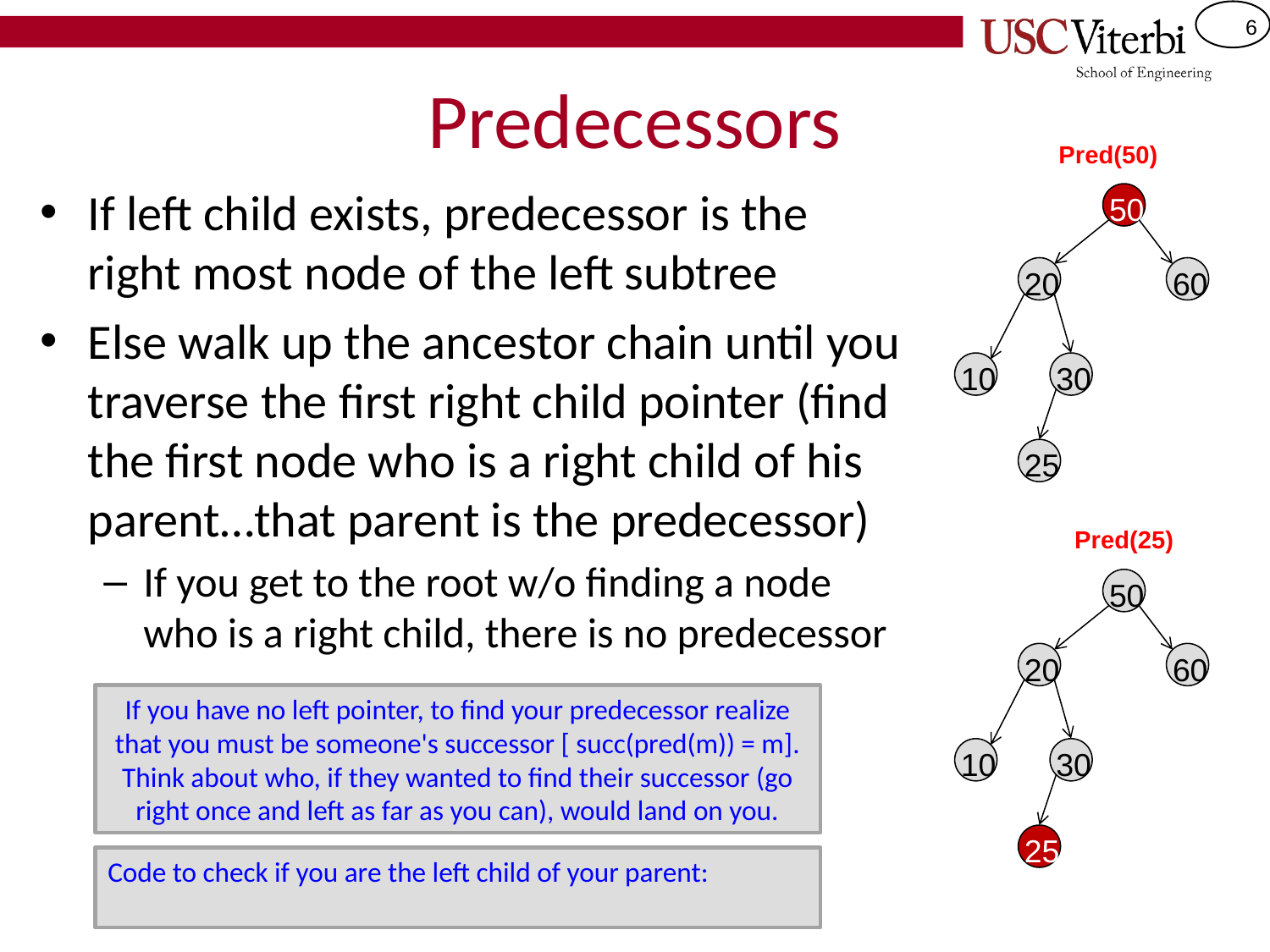

# Predecessors
Pred(50)
If left child exists, predecessor is the right most node of the left subtree
Else walk up the ancestor chain until you traverse the first right child pointer (find the first node who is a right child of his parent…that parent is the predecessor)
If you get to the root w/o finding a node who is a right child, there is no predecessor

50
20
60
10
30
25
Pred(25)
50
20
60
If you have no left pointer, to find your predecessor realize that you must be someone's successor [ succ(pred(m)) = m].
Think about who, if they wanted to find their successor (go right once and left as far as you can), would land on you.
10
30
25
Code to check if you are the left child of your parent: